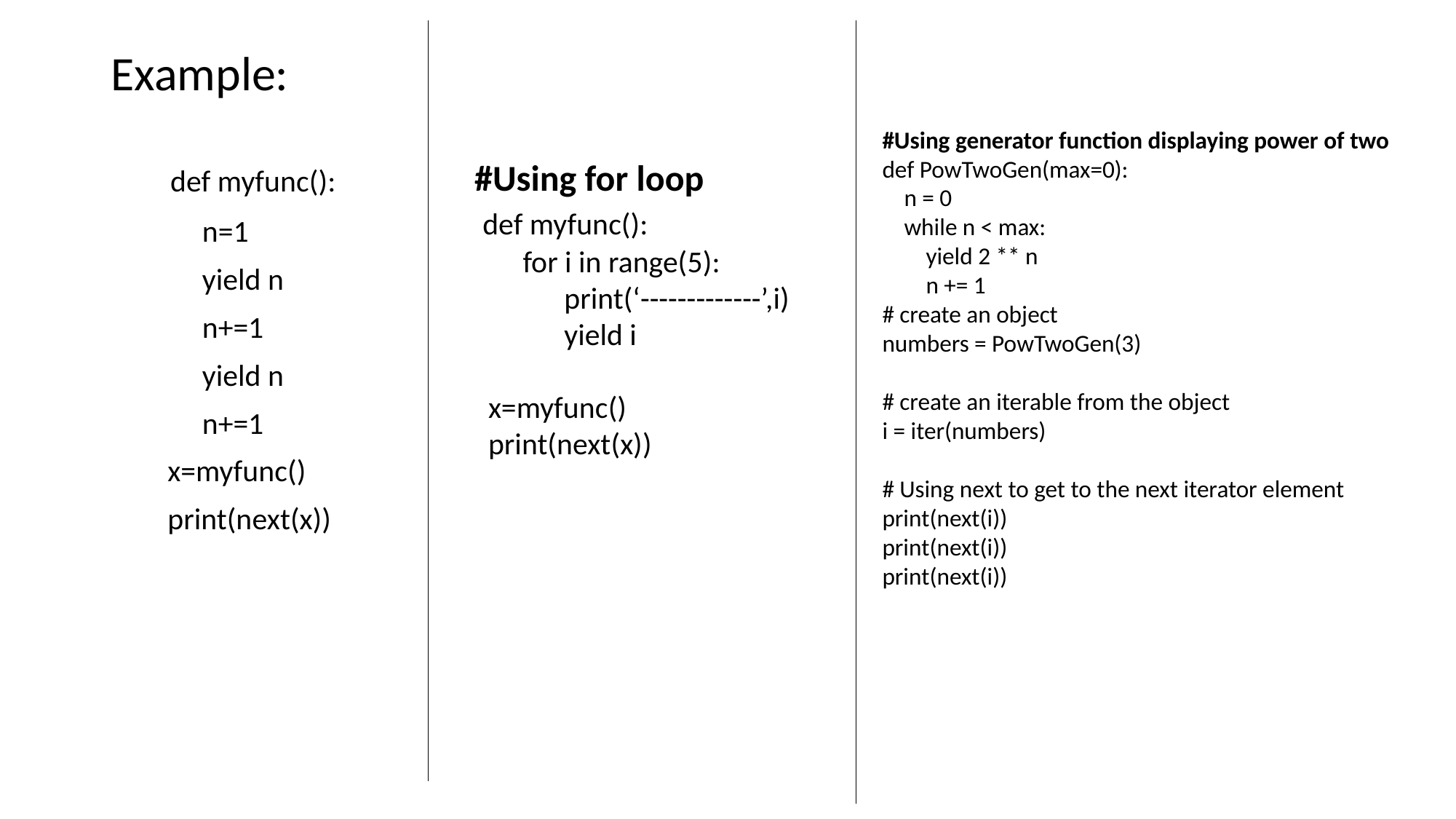

# Example:
#Using generator function displaying power of two
def PowTwoGen(max=0):
    n = 0
    while n < max:
        yield 2 ** n
        n += 1
# create an object
numbers = PowTwoGen(3)

# create an iterable from the object
i = iter(numbers)

# Using next to get to the next iterator element
print(next(i))
print(next(i))
print(next(i))
 def myfunc():
      n=1
      yield n
      n+=1
      yield n
      n+=1
 x=myfunc()
 print(next(x))
#Using for loop
 def myfunc():
       for i in range(5):
             print(‘-------------’,i)
             yield i

  x=myfunc()
  print(next(x))